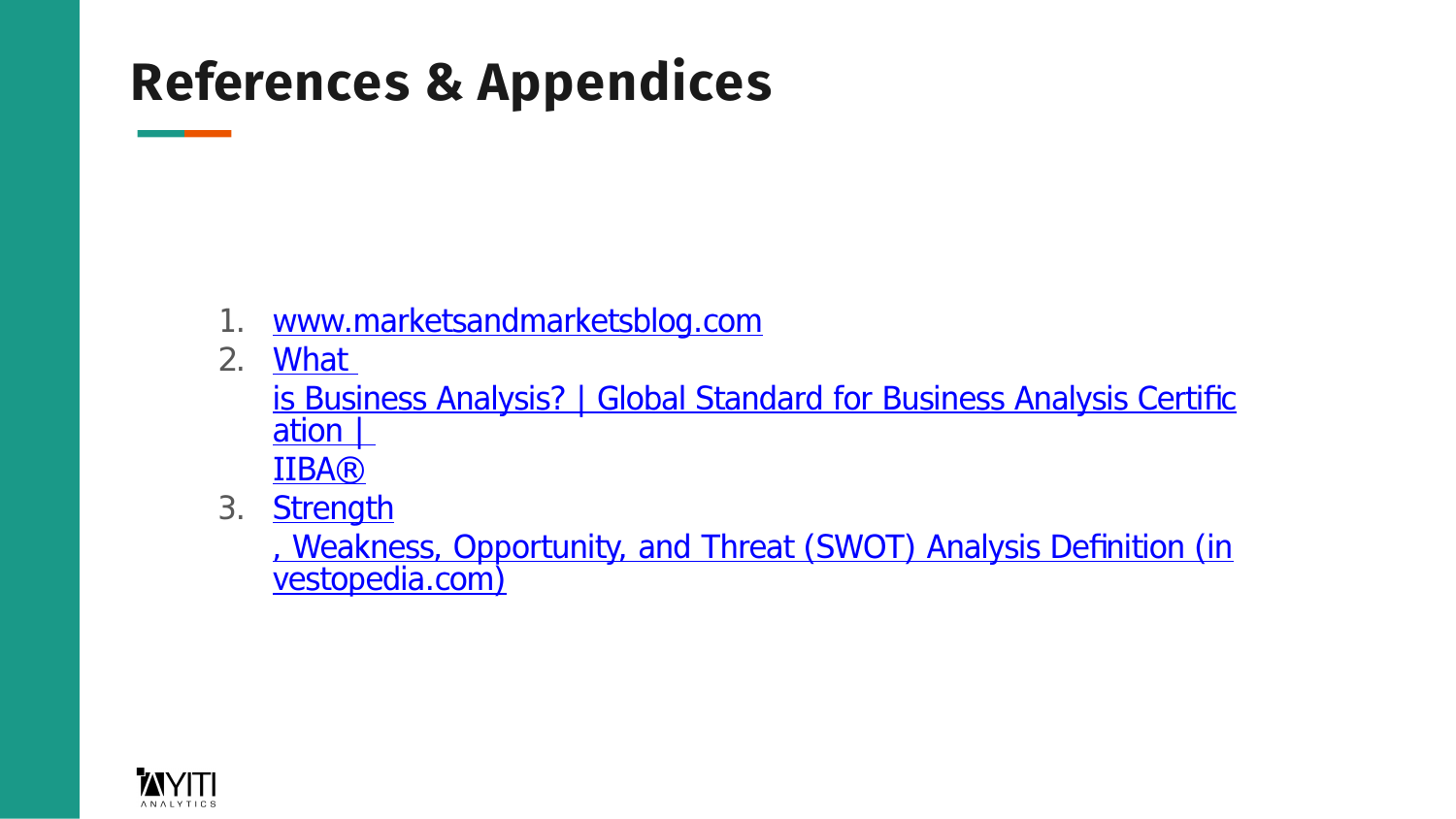

# References & Appendices
www.marketsandmarketsblog.com
What is Business Analysis? | Global Standard for Business Analysis Certification | IIBA®
Strength, Weakness, Opportunity, and Threat (SWOT) Analysis Definition (investopedia.com)